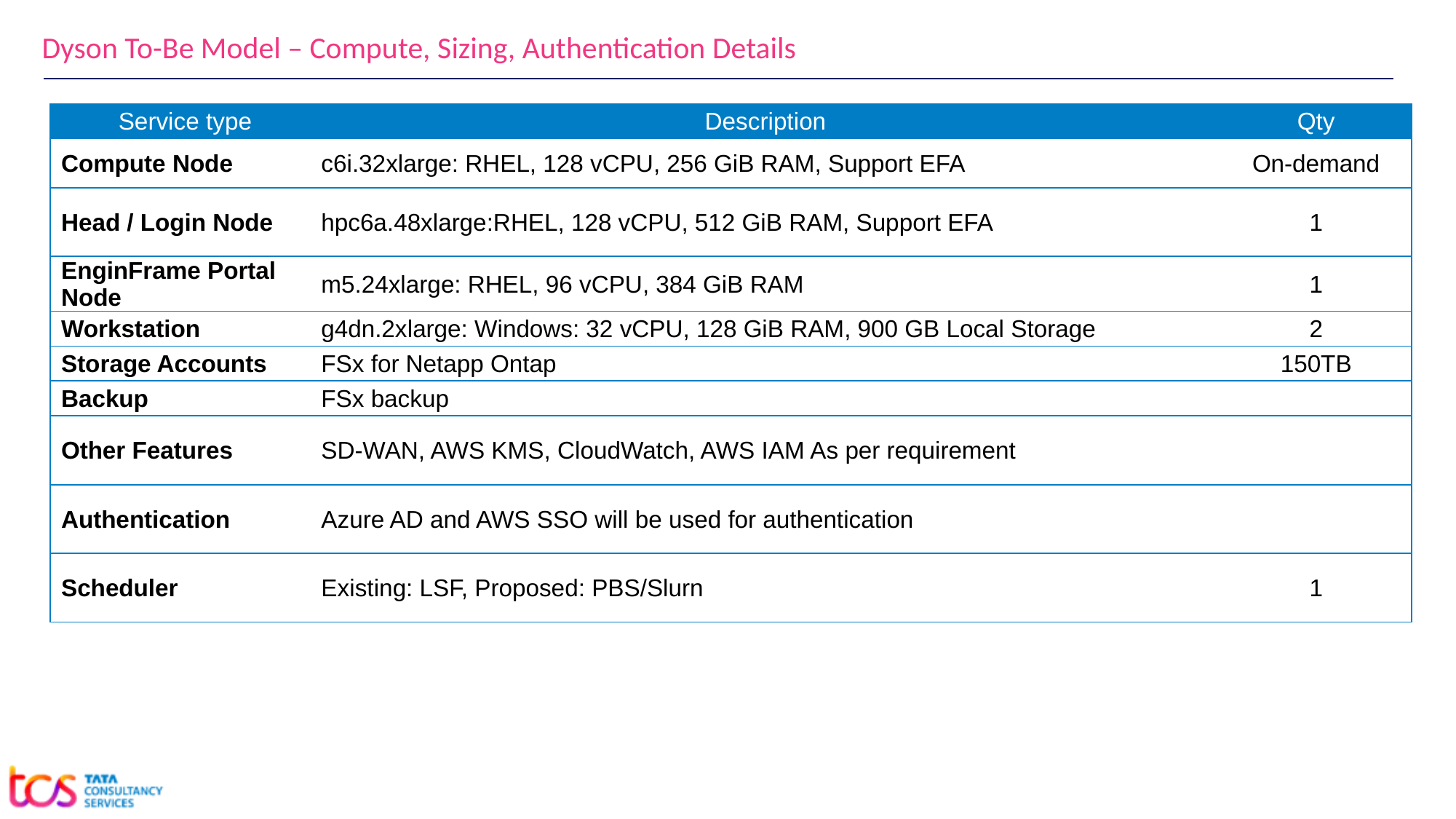

Dyson To-Be Model – Compute, Sizing, Authentication Details

| Service type | Description | Qty |
| --- | --- | --- |
| Compute Node | c6i.32xlarge: RHEL, 128 vCPU, 256 GiB RAM, Support EFA | On-demand |
| Head / Login Node | hpc6a.48xlarge:RHEL, 128 vCPU, 512 GiB RAM, Support EFA | 1 |
| EnginFrame Portal Node | m5.24xlarge: RHEL, 96 vCPU, 384 GiB RAM | 1 |
| Workstation | g4dn.2xlarge: Windows: 32 vCPU, 128 GiB RAM, 900 GB Local Storage | 2 |
| Storage Accounts | FSx for Netapp Ontap | 150TB |
| Backup | FSx backup |  |
| Other Features | SD-WAN, AWS KMS, CloudWatch, AWS IAM As per requirement |  |
| Authentication | Azure AD and AWS SSO will be used for authentication |  |
| Scheduler | Existing: LSF, Proposed: PBS/Slurn | 1 |